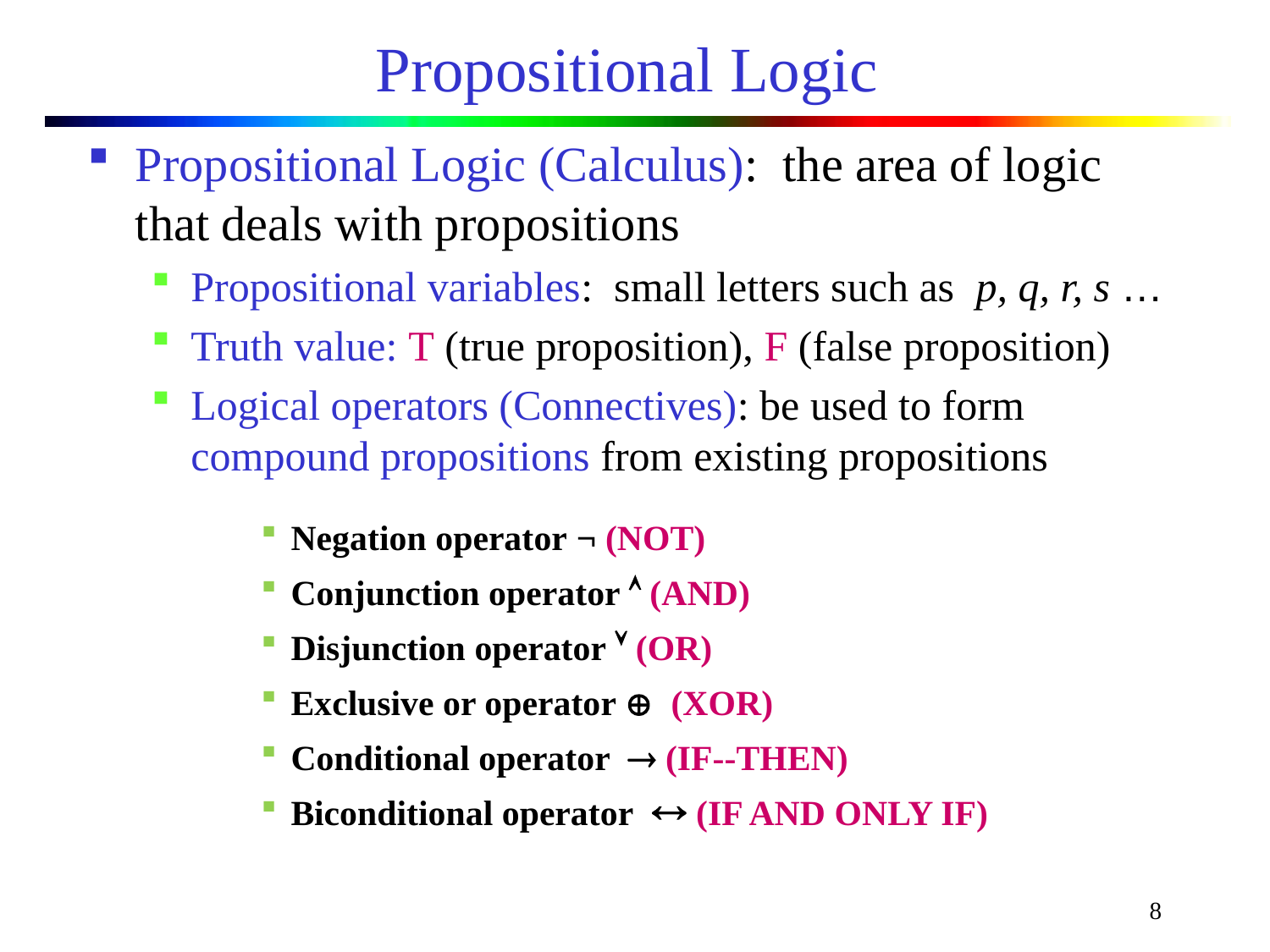

# Propositional Logic
Propositional Logic (Calculus):  the area of logic that deals with propositions
Propositional variables:  small letters such as  p, q, r, s …
Truth value: T (true proposition), F (false proposition)
Logical operators (Connectives): be used to form compound propositions from existing propositions

Negation operator ¬ (NOT)
Conjunction operator ∧ (AND)
Disjunction operator ∨ (OR)
Exclusive or operator ⊕  (XOR)
Conditional operator  → (IF--THEN)
Biconditional operator  ↔ (IF AND ONLY IF)
8